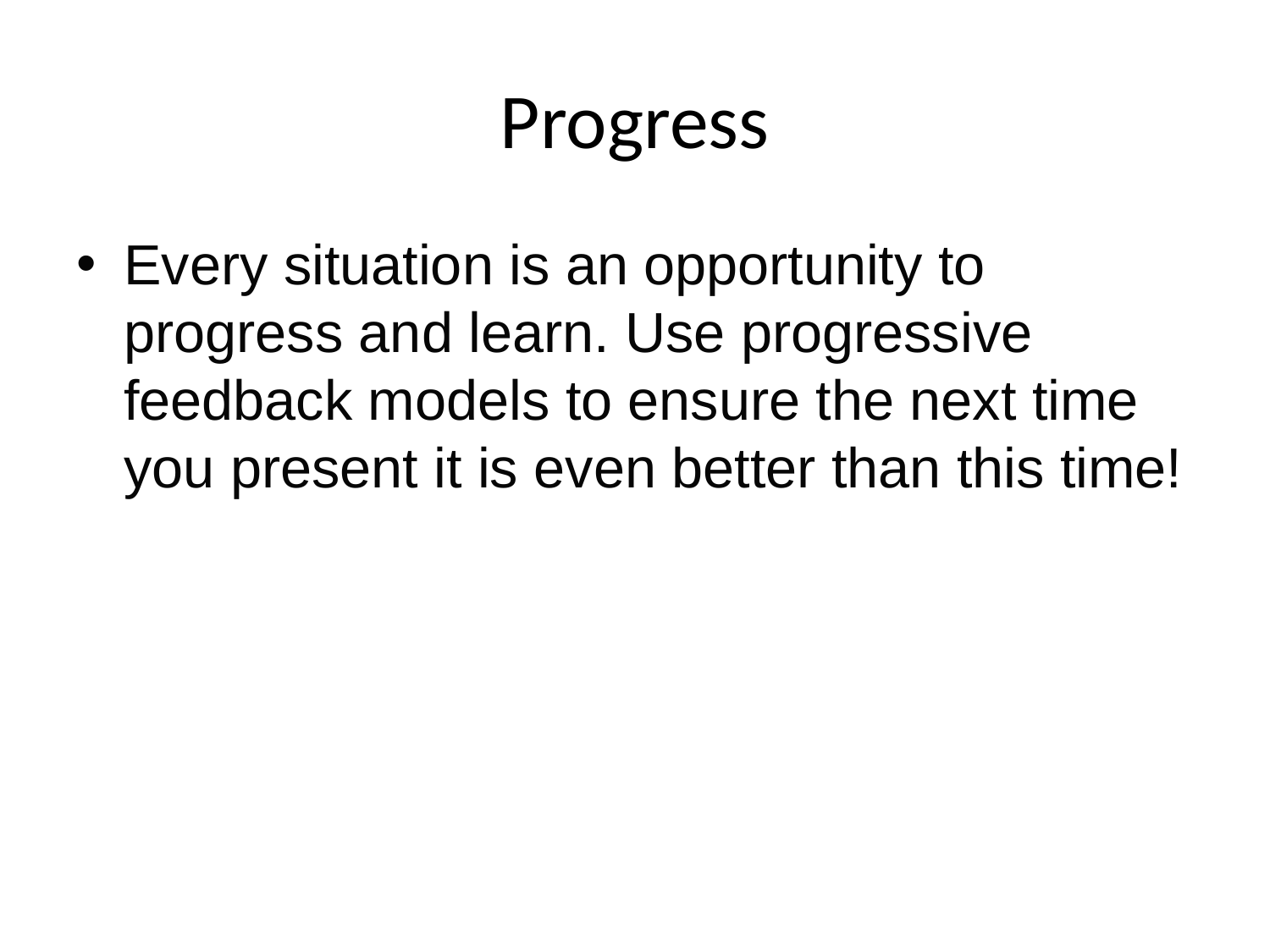

# Progress
Every situation is an opportunity to progress and learn. Use progressive feedback models to ensure the next time you present it is even better than this time!